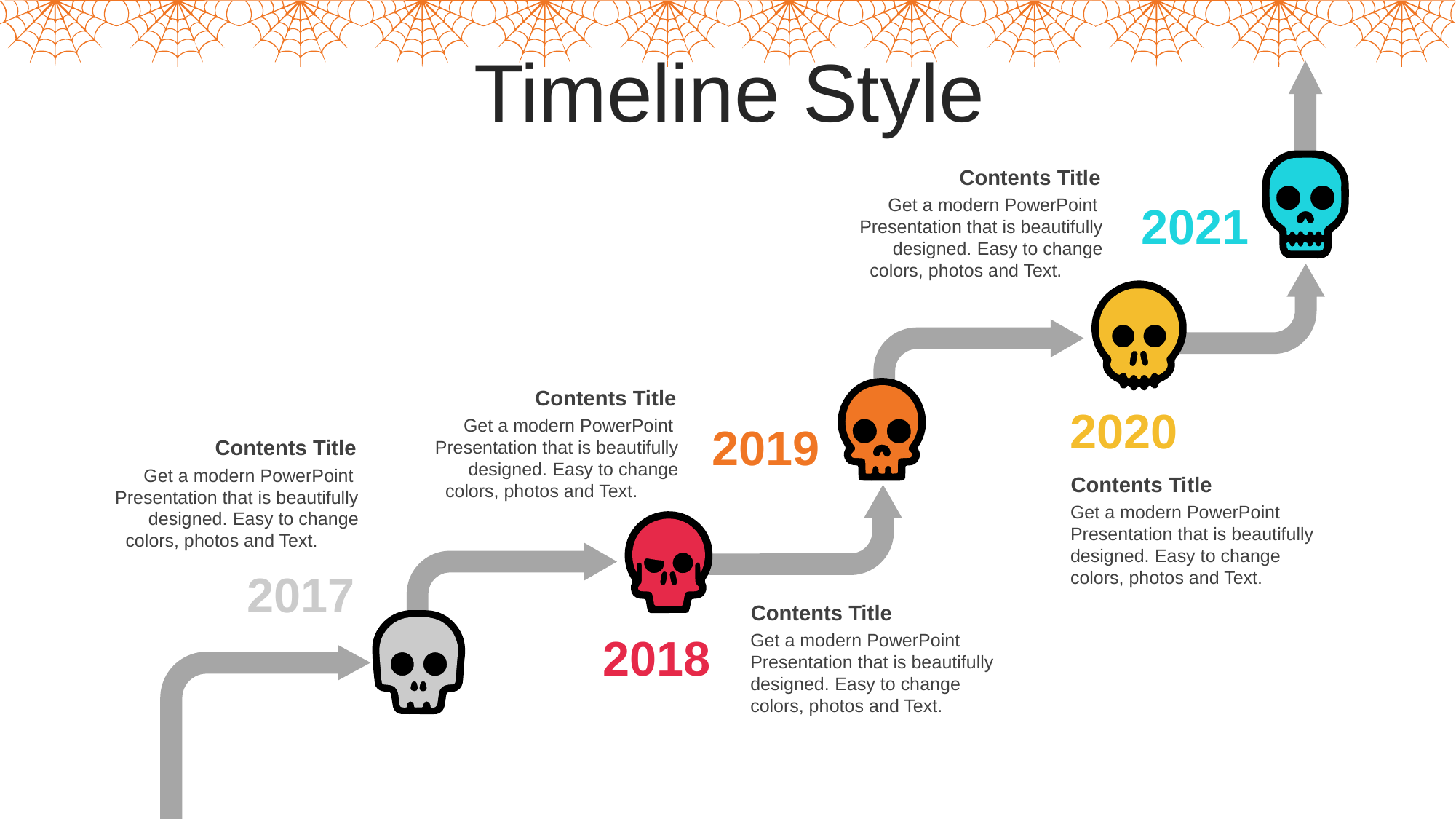

Timeline Style

Contents Title
Get a modern PowerPoint  Presentation that is beautifully designed. Easy to change colors, photos and Text.
2021

Contents Title
Get a modern PowerPoint  Presentation that is beautifully designed. Easy to change colors, photos and Text.
2020
2019

Contents Title
Get a modern PowerPoint  Presentation that is beautifully designed. Easy to change colors, photos and Text.
Contents Title
Get a modern PowerPoint  Presentation that is beautifully designed. Easy to change colors, photos and Text.

2017
Contents Title
Get a modern PowerPoint  Presentation that is beautifully designed. Easy to change colors, photos and Text.

2018